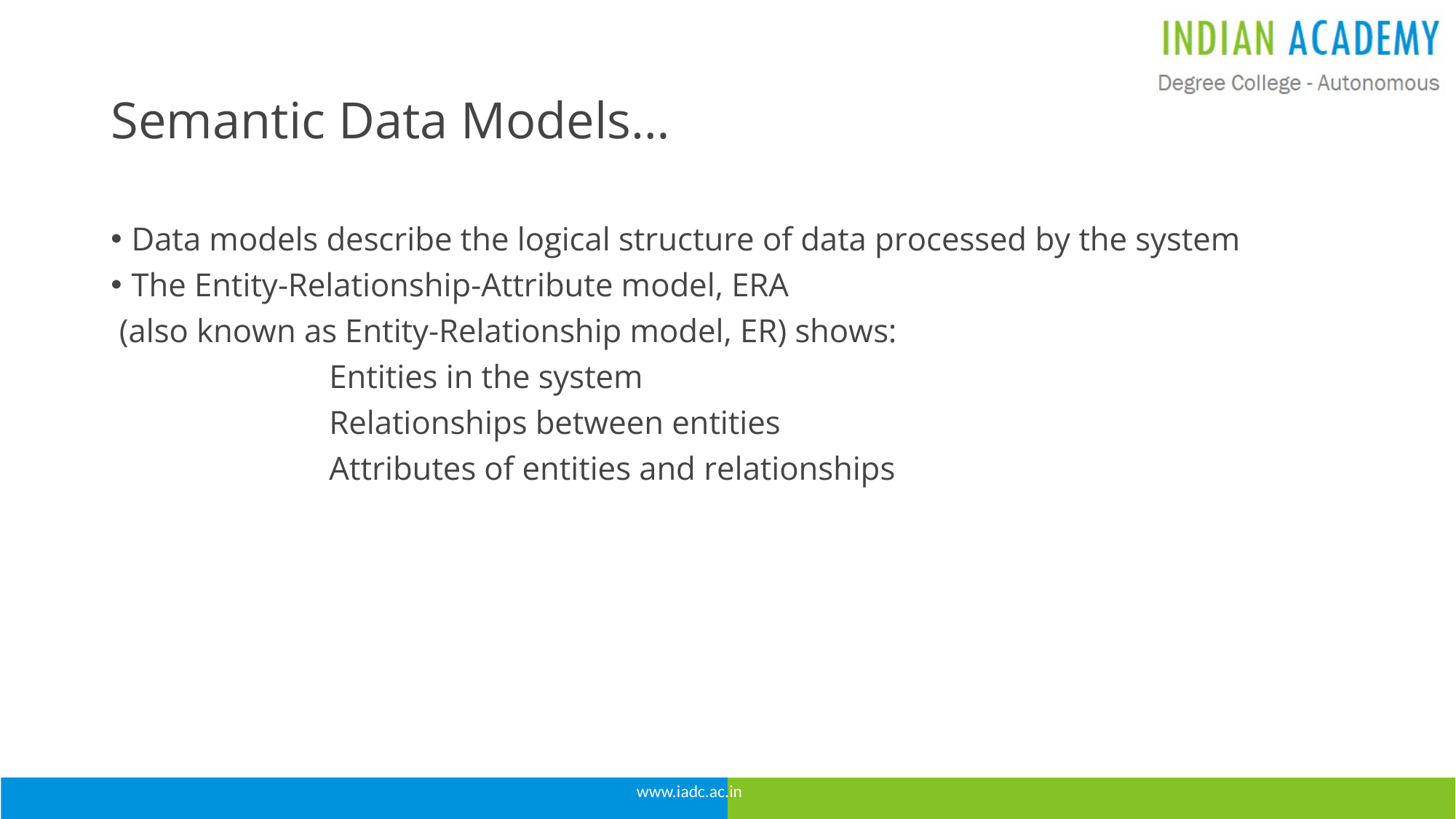

# Semantic Data Models…
Data models describe the logical structure of data processed by the system
The Entity-Relationship-Attribute model, ERA
 (also known as Entity-Relationship model, ER) shows:
		Entities in the system
		Relationships between entities
		Attributes of entities and relationships